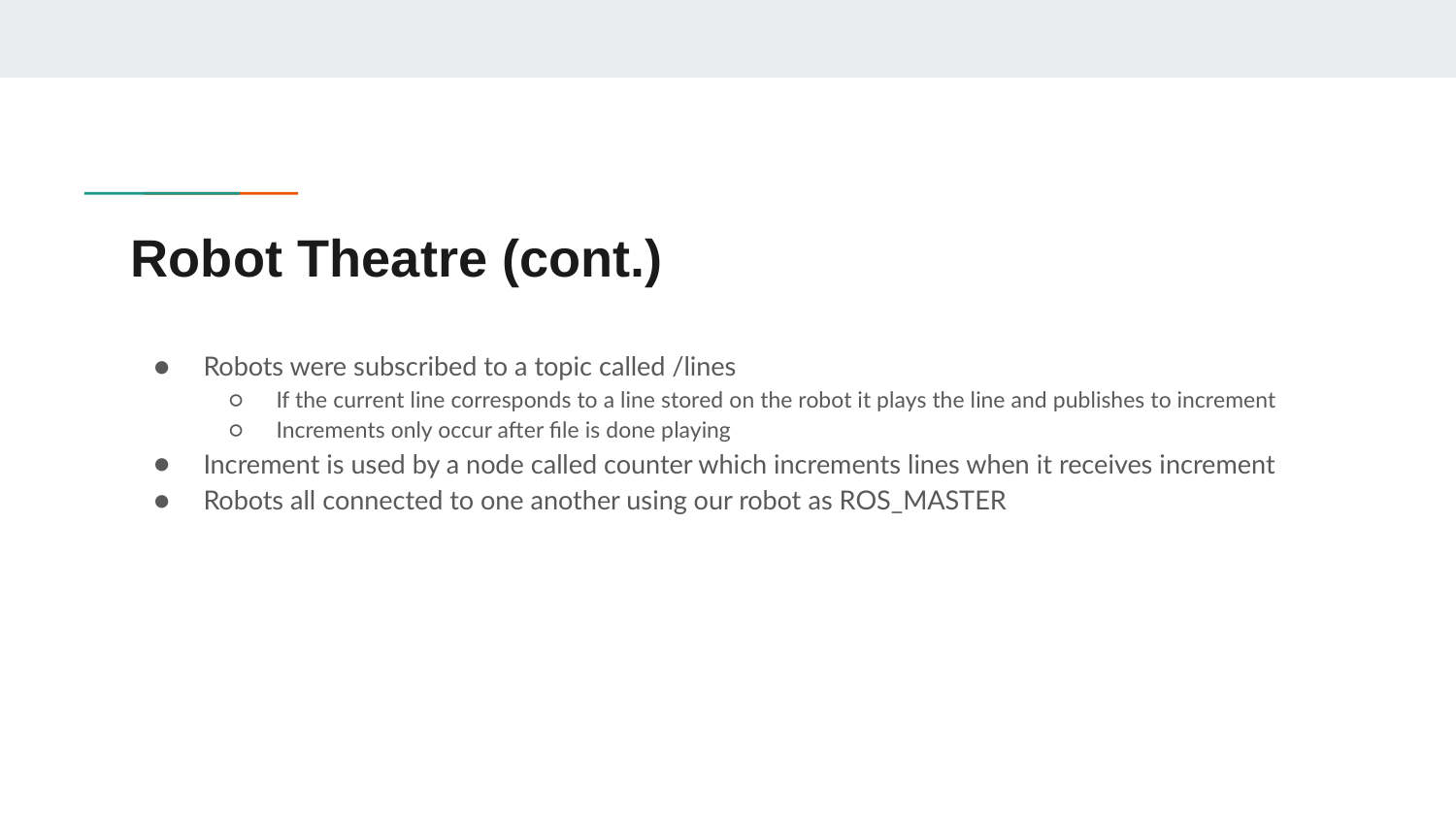

# Robot Theatre (cont.)
Robots were subscribed to a topic called /lines
If the current line corresponds to a line stored on the robot it plays the line and publishes to increment
Increments only occur after file is done playing
Increment is used by a node called counter which increments lines when it receives increment
Robots all connected to one another using our robot as ROS_MASTER